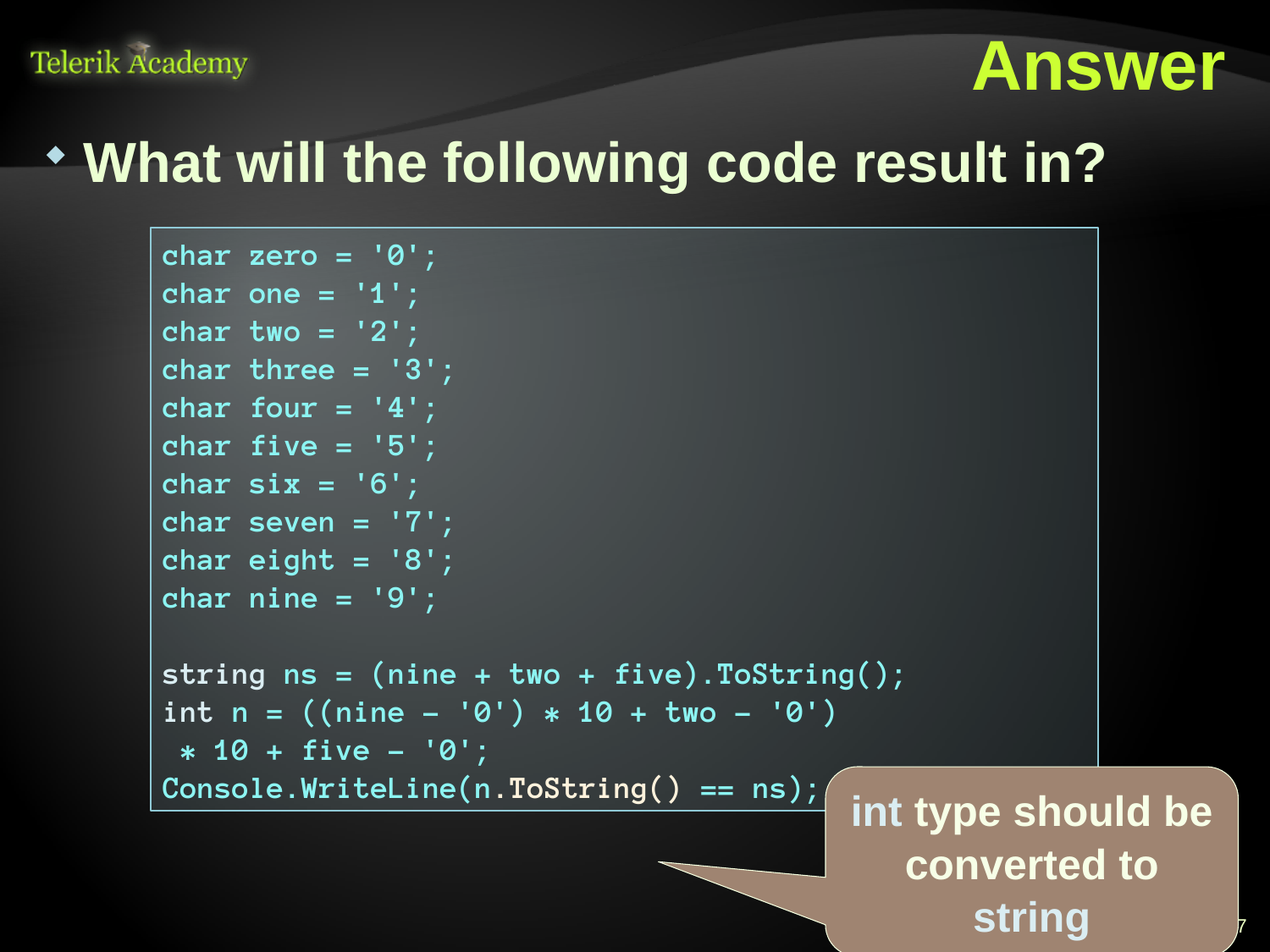

# Answer
What will the following code result in?
char zero = '0';
char one = '1';
char two = '2';
char three = '3';
char four = '4';
char five = '5';
char six = '6';
char seven = '7';
char eight = '8';
char nine = '9';

string ns = (nine + two + five).ToString();
int n = ((nine - '0') * 10 + two - '0')
 * 10 + five - '0';
Console.WriteLine(n.ToString() == ns);
int type should be converted to string
7